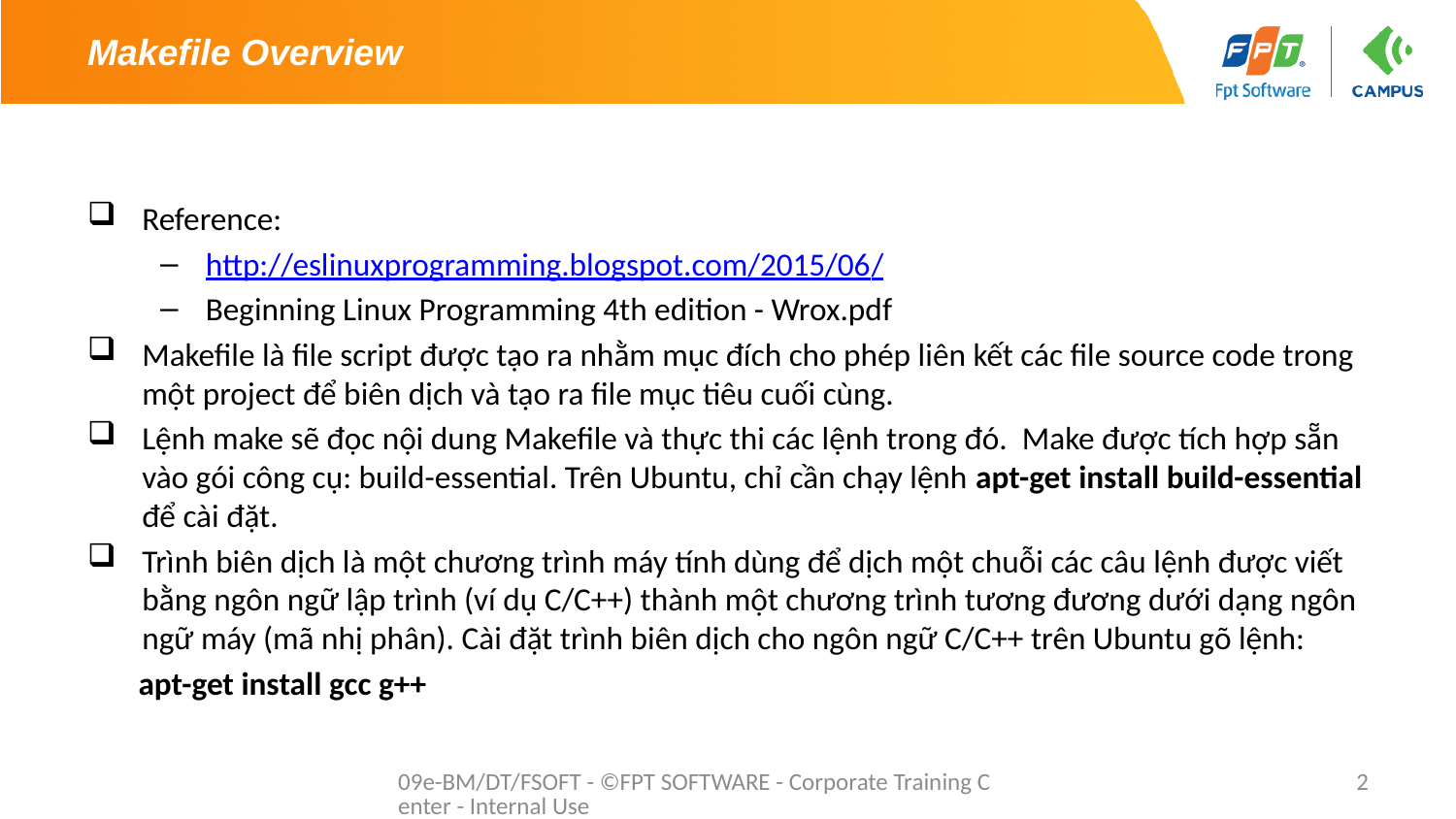

# Makefile Overview
Reference:
http://eslinuxprogramming.blogspot.com/2015/06/
Beginning Linux Programming 4th edition - Wrox.pdf
Makefile là file script được tạo ra nhằm mục đích cho phép liên kết các file source code trong một project để biên dịch và tạo ra file mục tiêu cuối cùng.
Lệnh make sẽ đọc nội dung Makefile và thực thi các lệnh trong đó.  Make được tích hợp sẵn vào gói công cụ: build-essential. Trên Ubuntu, chỉ cần chạy lệnh apt-get install build-essential để cài đặt.
Trình biên dịch là một chương trình máy tính dùng để dịch một chuỗi các câu lệnh được viết bằng ngôn ngữ lập trình (ví dụ C/C++) thành một chương trình tương đương dưới dạng ngôn ngữ máy (mã nhị phân). Cài đặt trình biên dịch cho ngôn ngữ C/C++ trên Ubuntu gõ lệnh:
       apt-get install gcc g++
09e-BM/DT/FSOFT - ©FPT SOFTWARE - Corporate Training Center - Internal Use
2